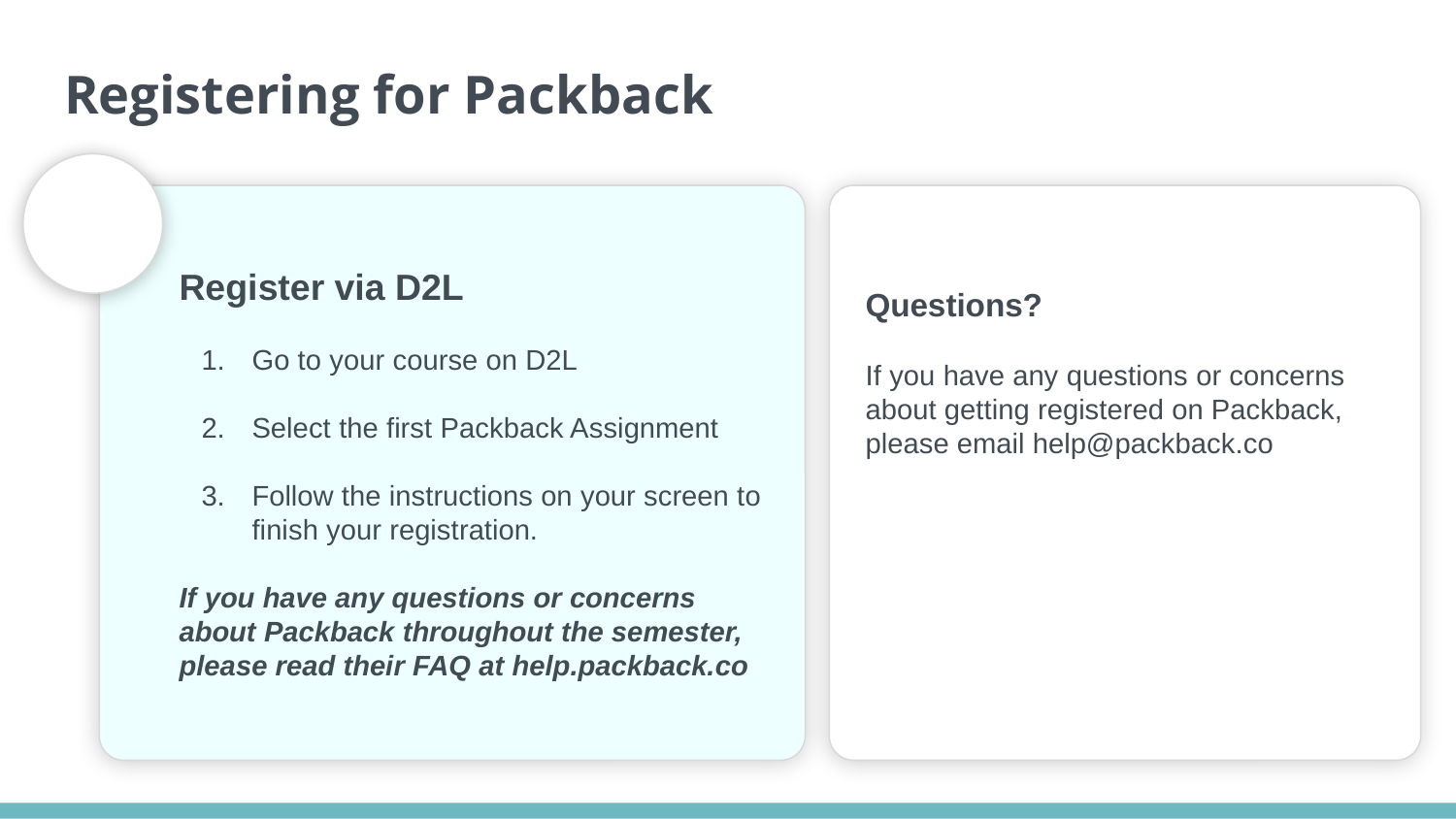

# Registering for Packback

Register via D2L

Go to your course on D2L

Select the first Packback Assignment

Follow the instructions on your screen to finish your registration.

If you have any questions or concerns about Packback throughout the semester, please read their FAQ at help.packback.co

Questions?

If you have any questions or concerns about getting registered on Packback, please email help@packback.co